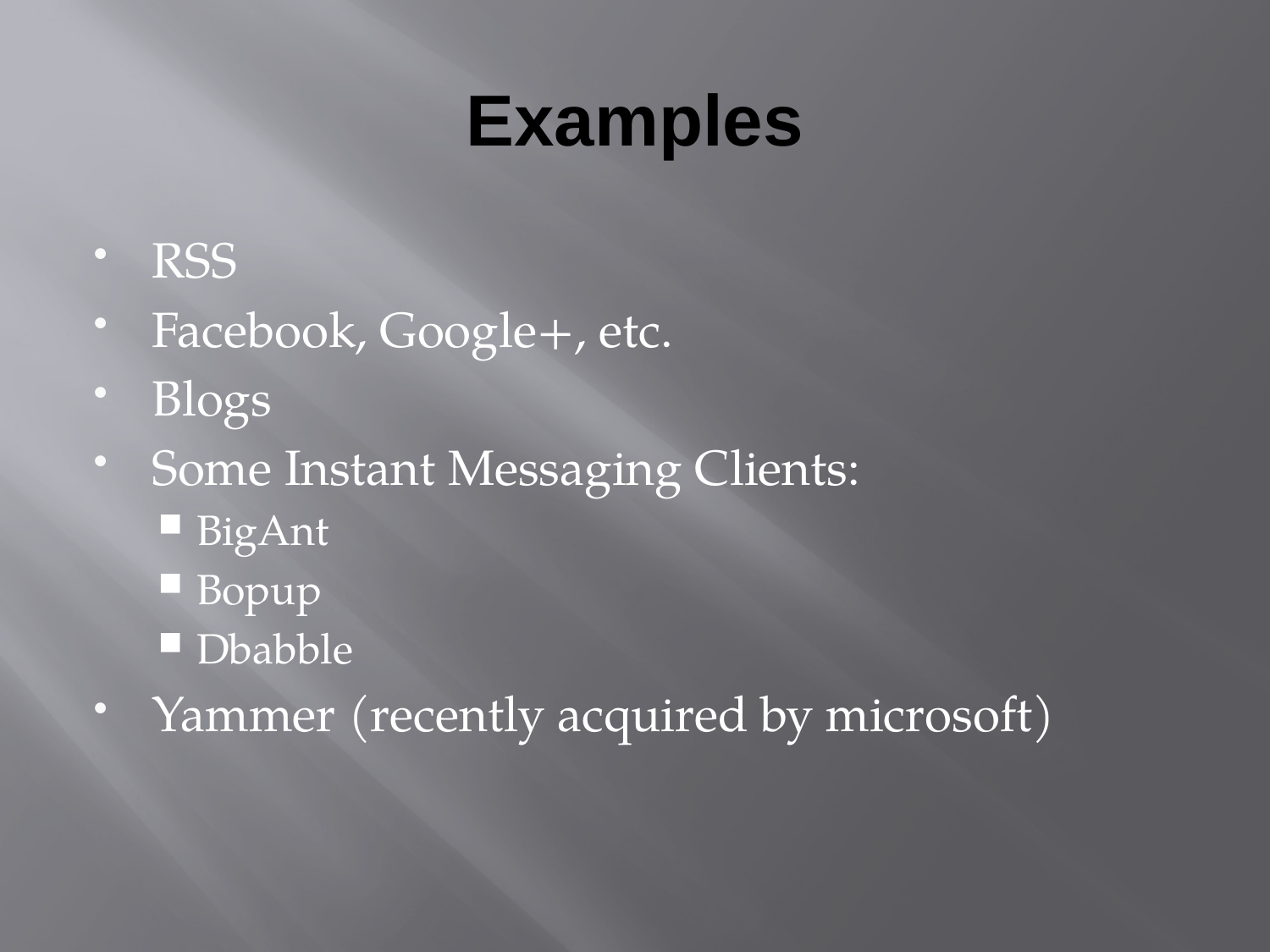

# Examples
RSS
Facebook, Google+, etc.
Blogs
Some Instant Messaging Clients:
BigAnt
Bopup
Dbabble
Yammer (recently acquired by microsoft)